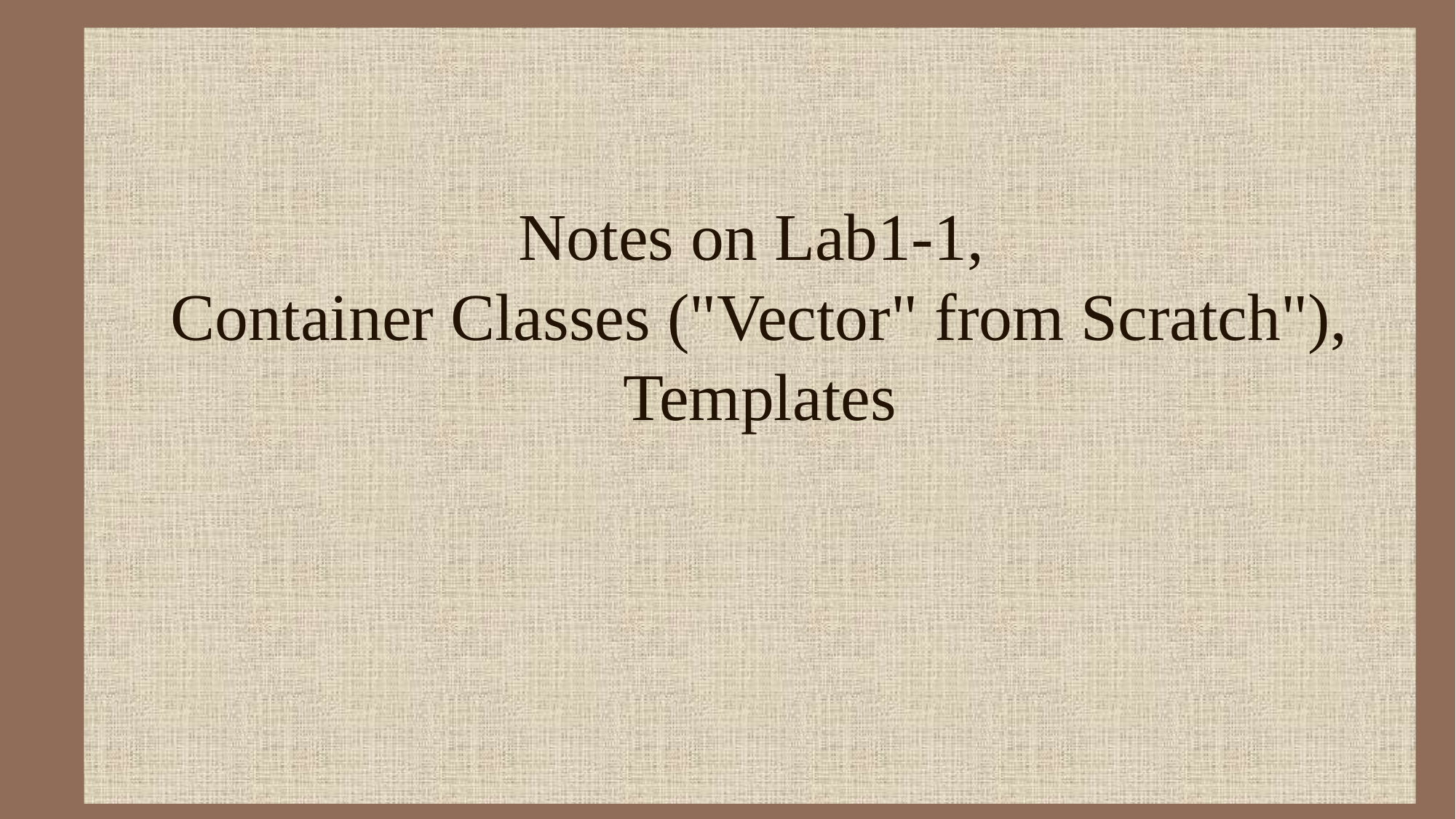

# Notes on Lab1-1, Container Classes ("Vector" from Scratch"), Templates